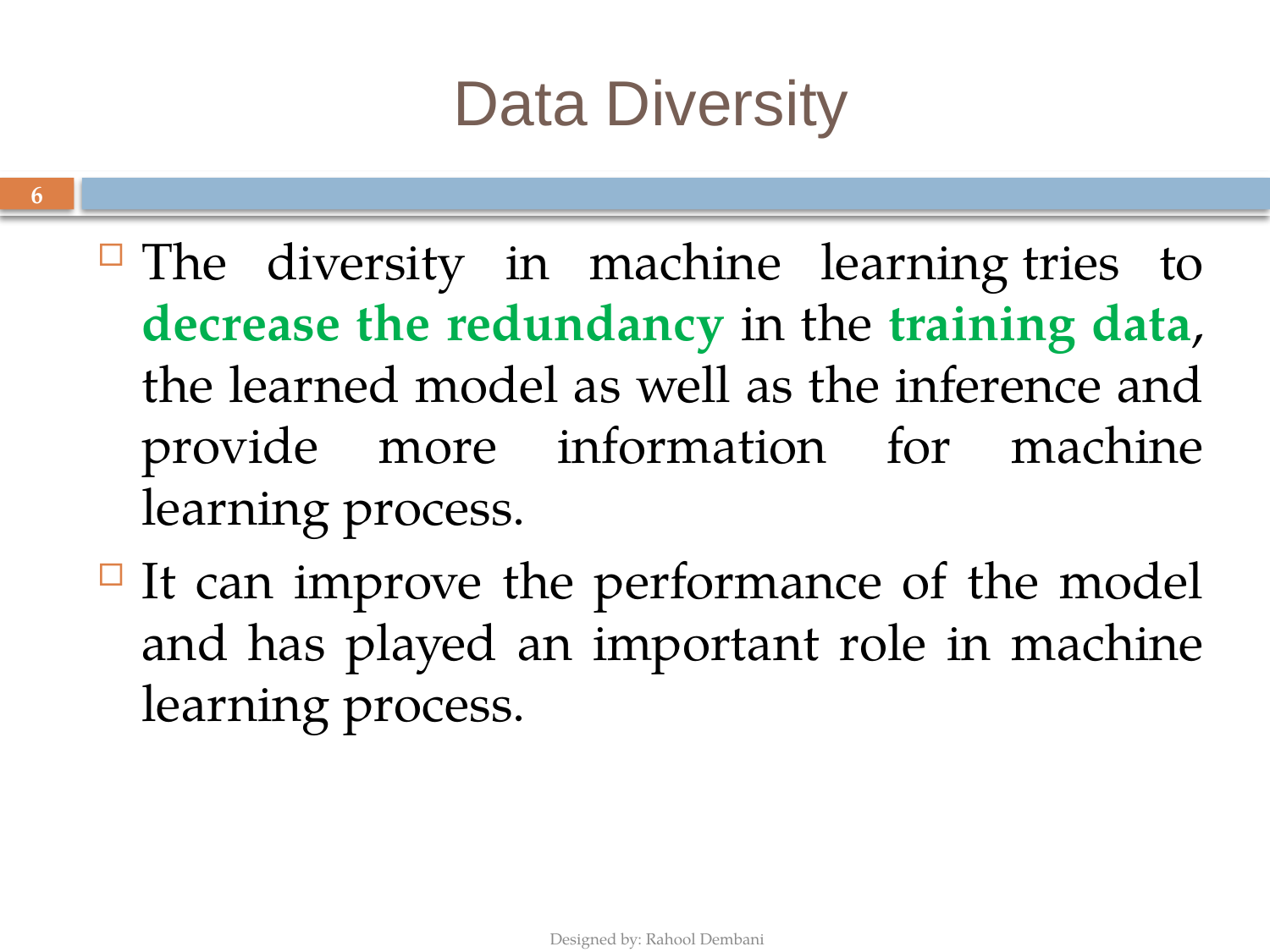

# Data Diversity
6
The diversity in machine learning tries to decrease the redundancy in the training data, the learned model as well as the inference and provide more information for machine learning process.
It can improve the performance of the model and has played an important role in machine learning process.
						Designed by: Rahool Dembani